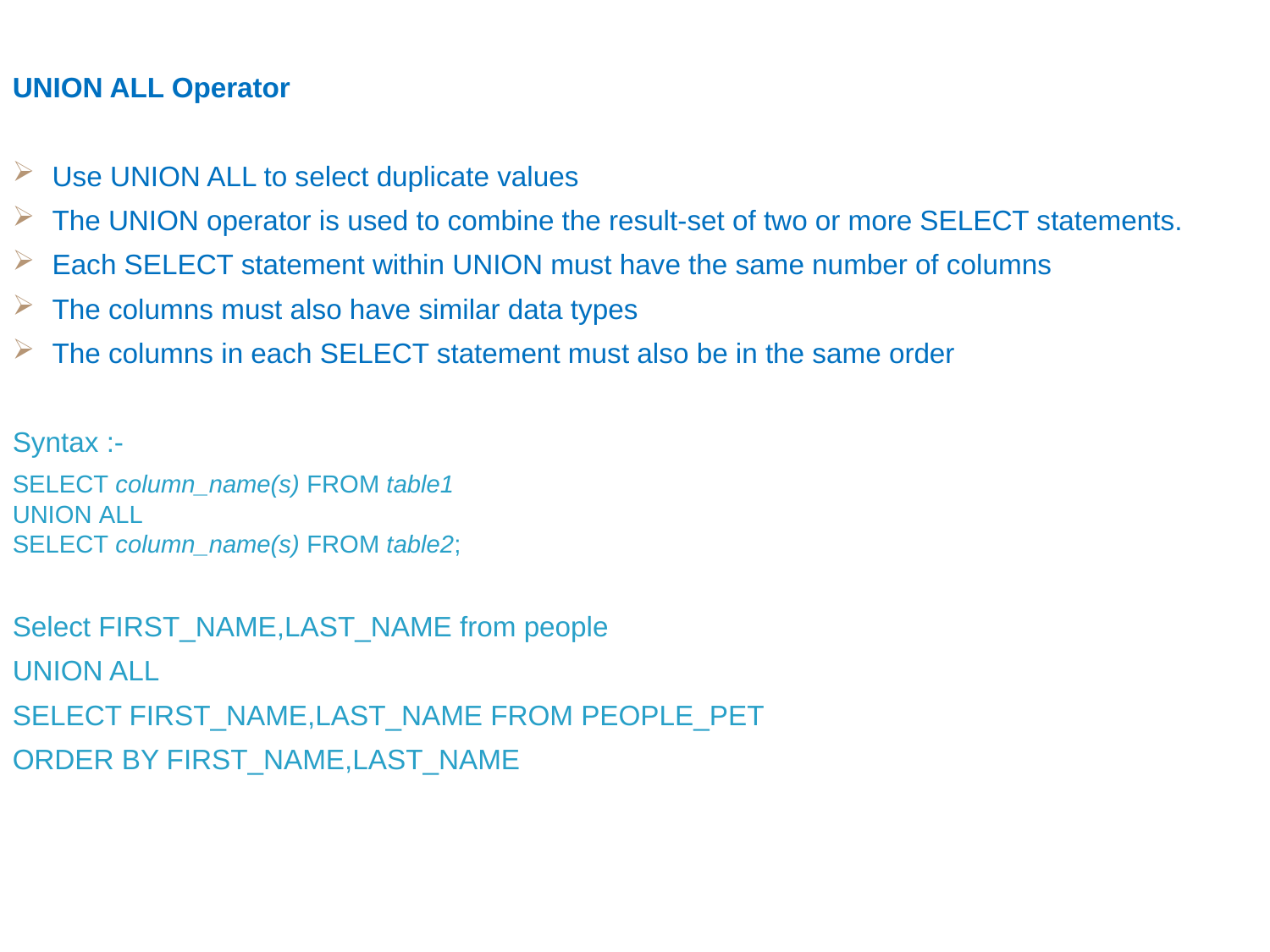

UNION ALL Operator

Use UNION ALL to select duplicate values
The UNION operator is used to combine the result-set of two or more SELECT statements.
Each SELECT statement within UNION must have the same number of columns
The columns must also have similar data types
The columns in each SELECT statement must also be in the same order

Syntax :-
SELECT column_name(s) FROM table1
UNION ALL
SELECT column_name(s) FROM table2;

Select FIRST_NAME,LAST_NAME from people
UNION ALL
SELECT FIRST_NAME,LAST_NAME FROM PEOPLE_PET
ORDER BY FIRST_NAME,LAST_NAME